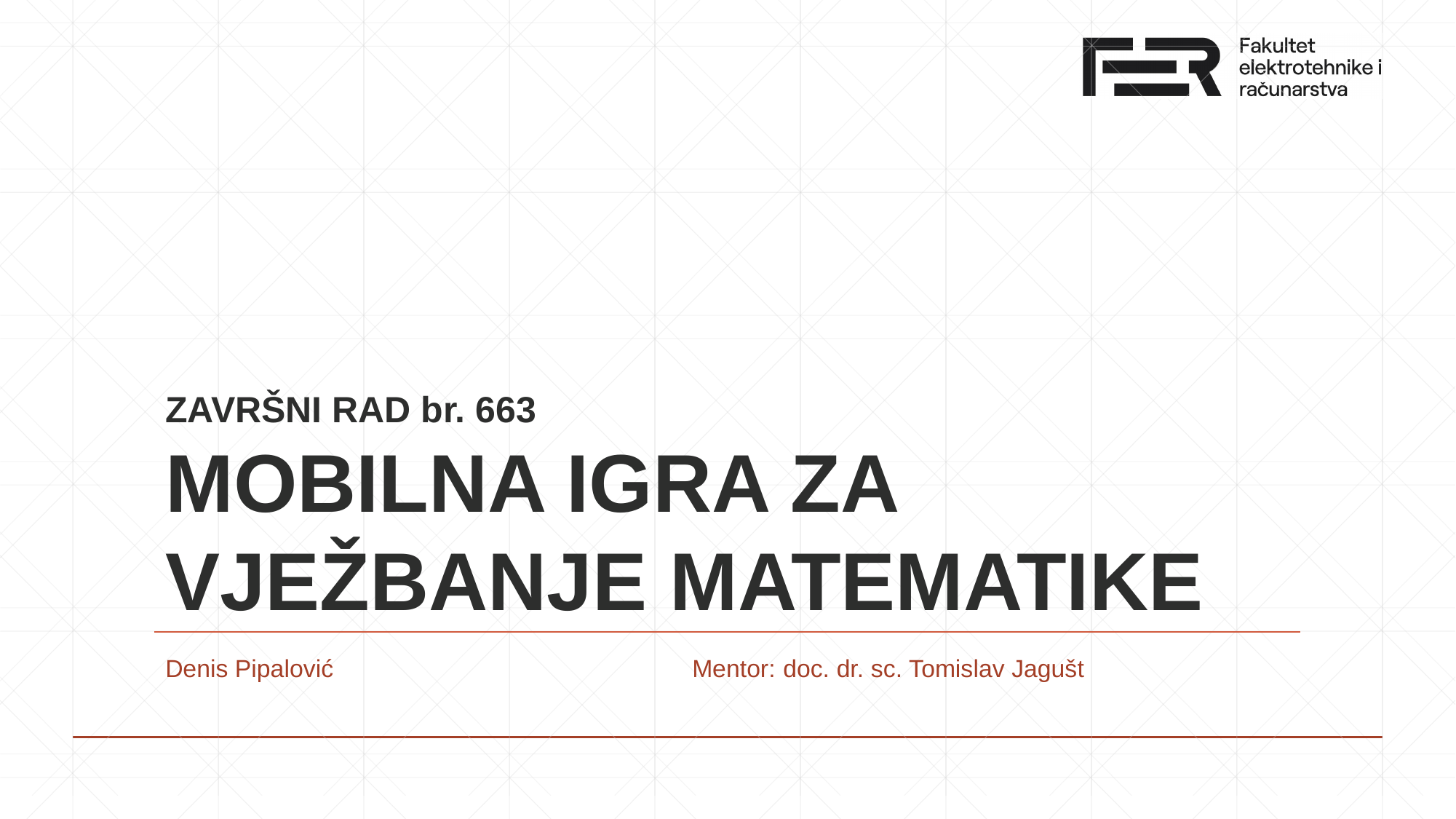

# ZAVRŠNI RAD br. 663 MOBILNA IGRA ZA VJEŽBANJE MATEMATIKE
Denis Pipalović                                                    Mentor: doc. dr. sc. Tomislav Jagušt